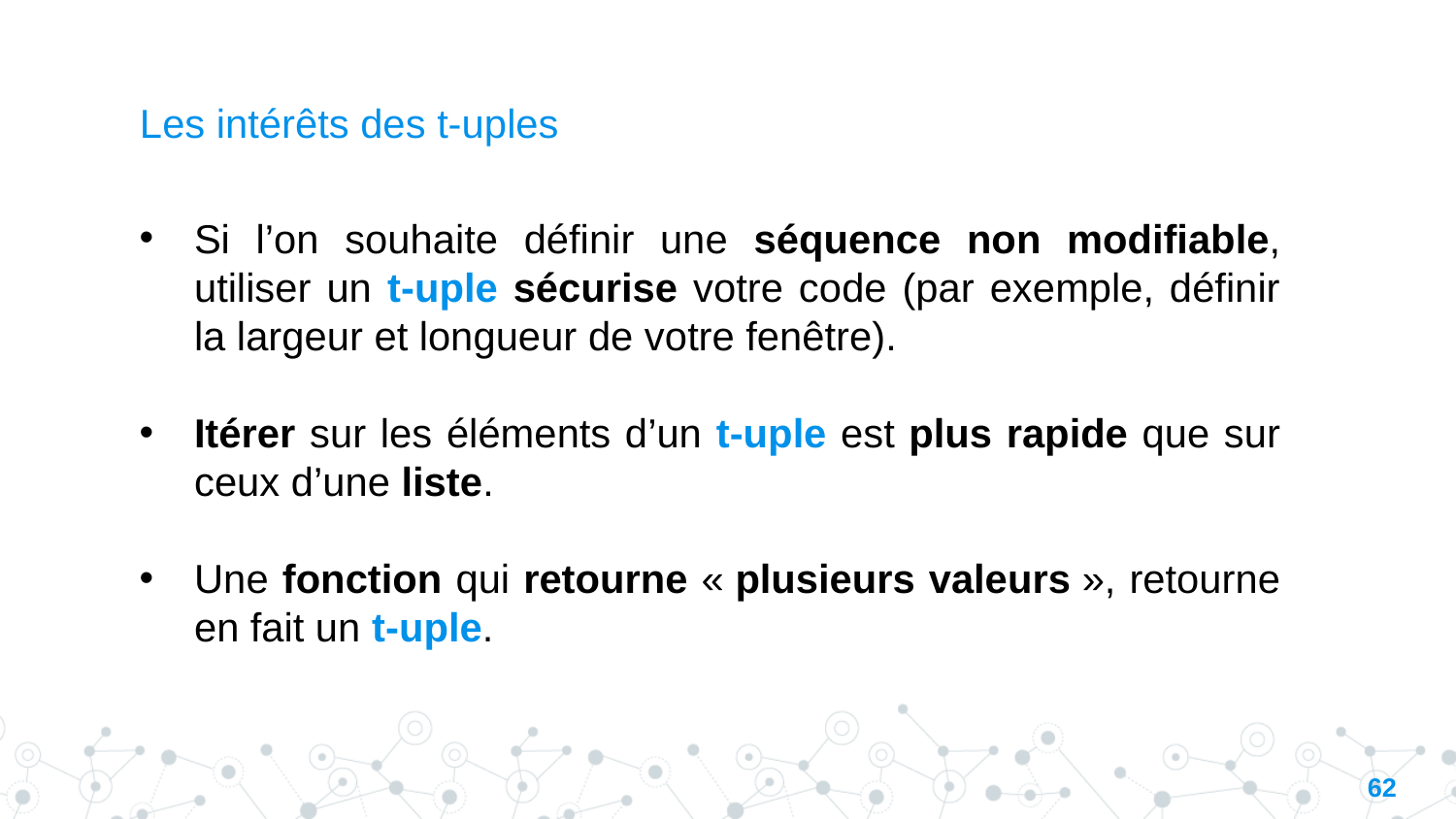

# Les intérêts des t-uples
Si l’on souhaite définir une séquence non modifiable, utiliser un t-uple sécurise votre code (par exemple, définir la largeur et longueur de votre fenêtre).

Itérer sur les éléments d’un t-uple est plus rapide que sur ceux d’une liste.

Une fonction qui retourne « plusieurs valeurs », retourne en fait un t-uple.
62